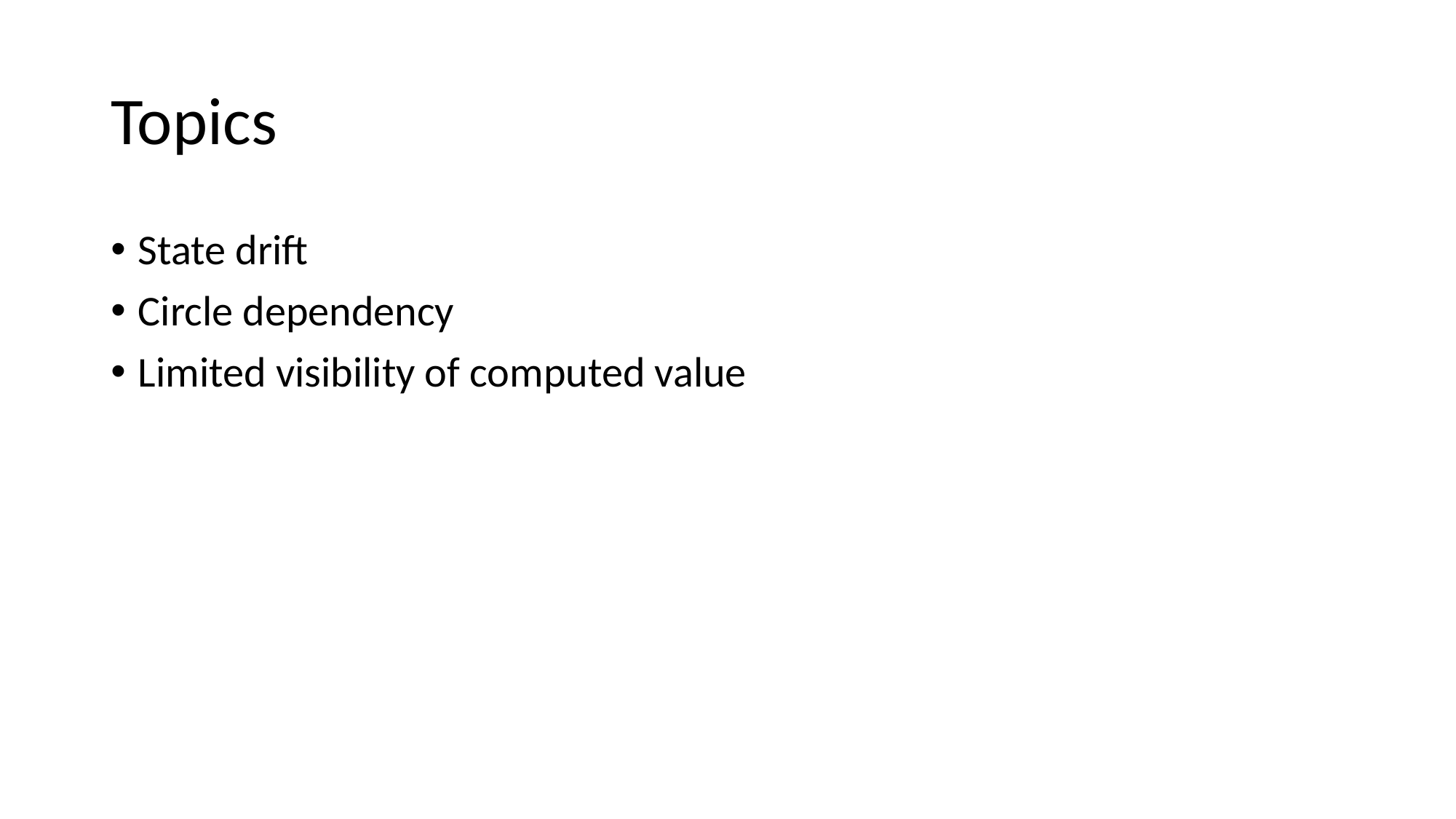

# Topics
State drift
Circle dependency
Limited visibility of computed value